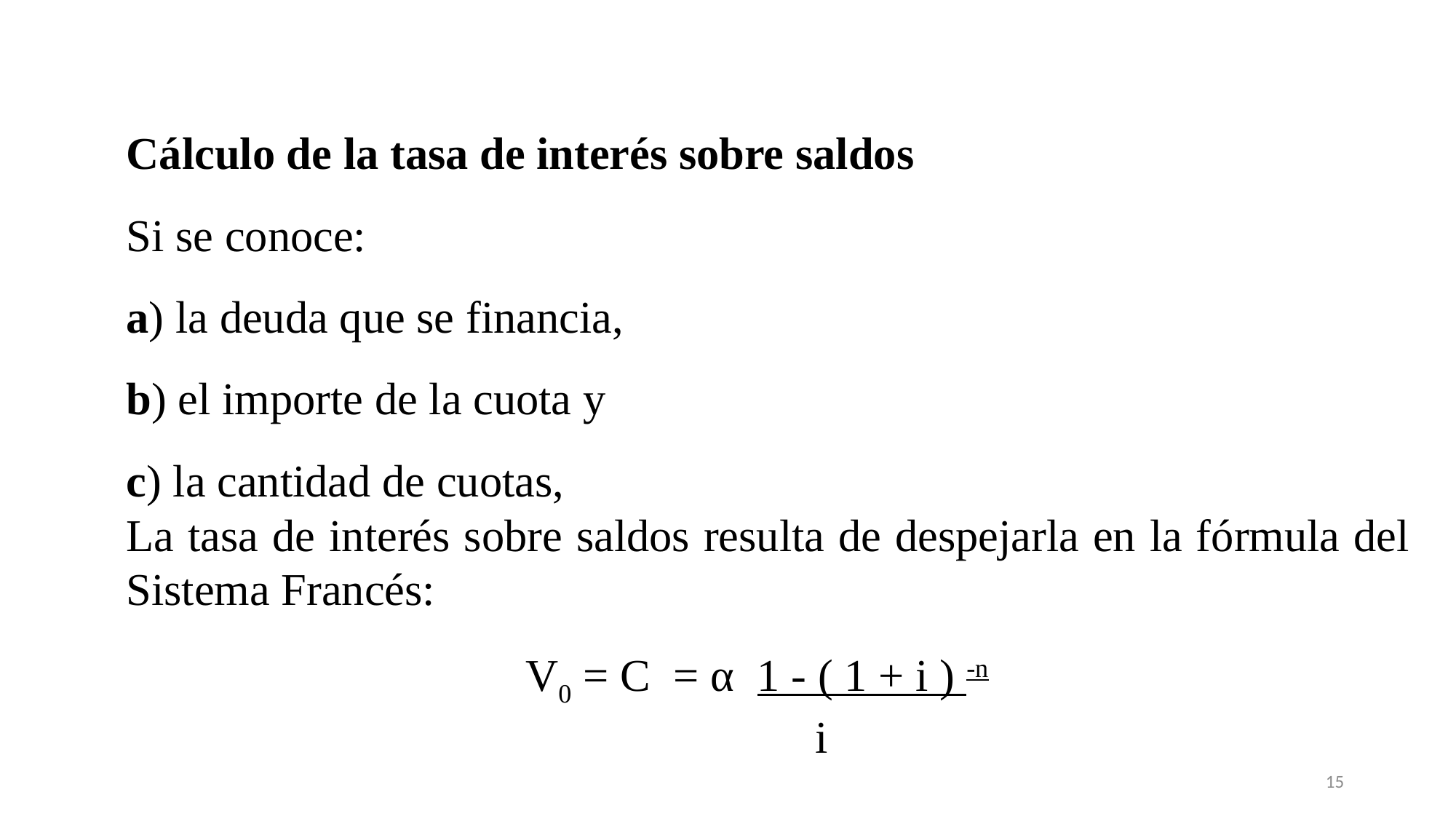

Cálculo de la tasa de interés sobre saldos
Si se conoce:
a) la deuda que se financia,
b) el importe de la cuota y
c) la cantidad de cuotas,
La tasa de interés sobre saldos resulta de despejarla en la fórmula del Sistema Francés:
V0 = C  = α  1 - ( 1 + i ) -n
                                i
15